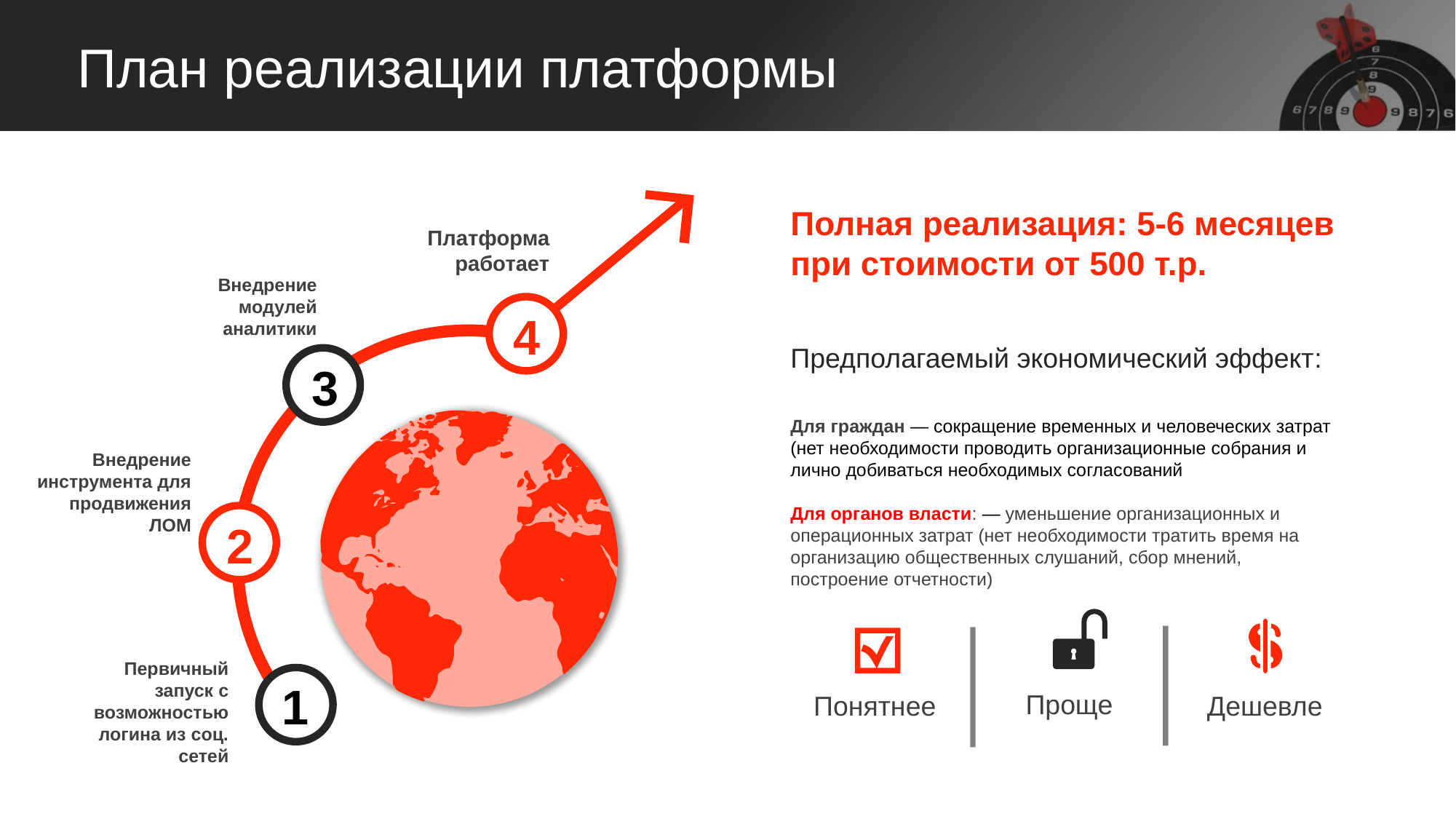

План реализации платформы

Полная реализация: 5-6 месяцев при стоимости от 500 т.р.

Платформа работает
Внедрение модулей аналитики

4
Предполагаемый экономический эффект:

3

Для граждан — сокращение временных и человеческих затрат (нет необходимости проводить организационные собрания и лично добиваться необходимых согласований

Для органов власти: — уменьшение организационных и операционных затрат (нет необходимости тратить время на организацию общественных слушаний, сбор мнений, построение отчетности)
Внедрение инструмента для продвижения ЛОМ

2

Первичный запуск с возможностью логина из соц. сетей

1
Проще
Понятнее
Дешевле